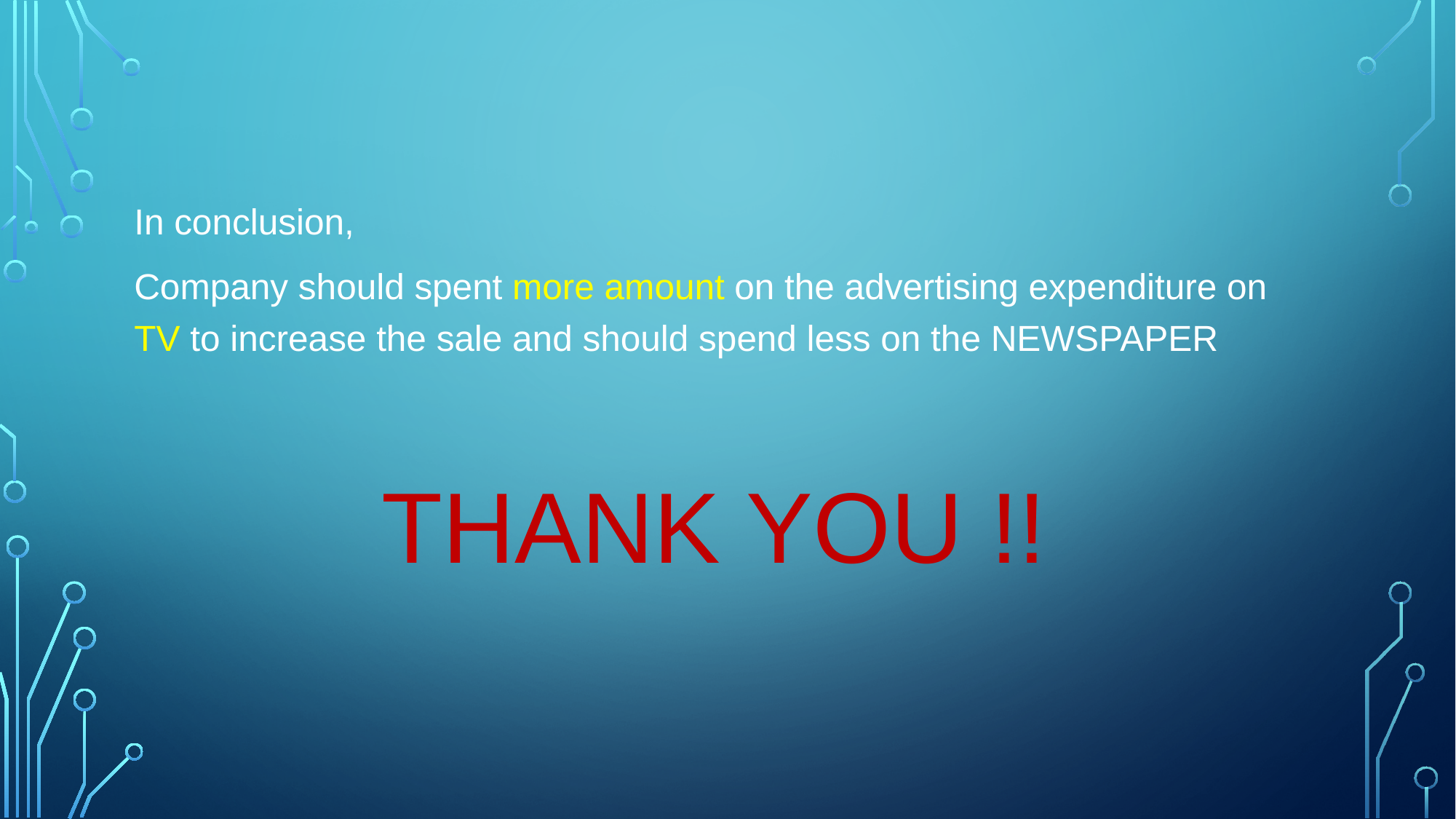

In conclusion,
Company should spent more amount on the advertising expenditure on TV to increase the sale and should spend less on the NEWSPAPER
# Thank you !!